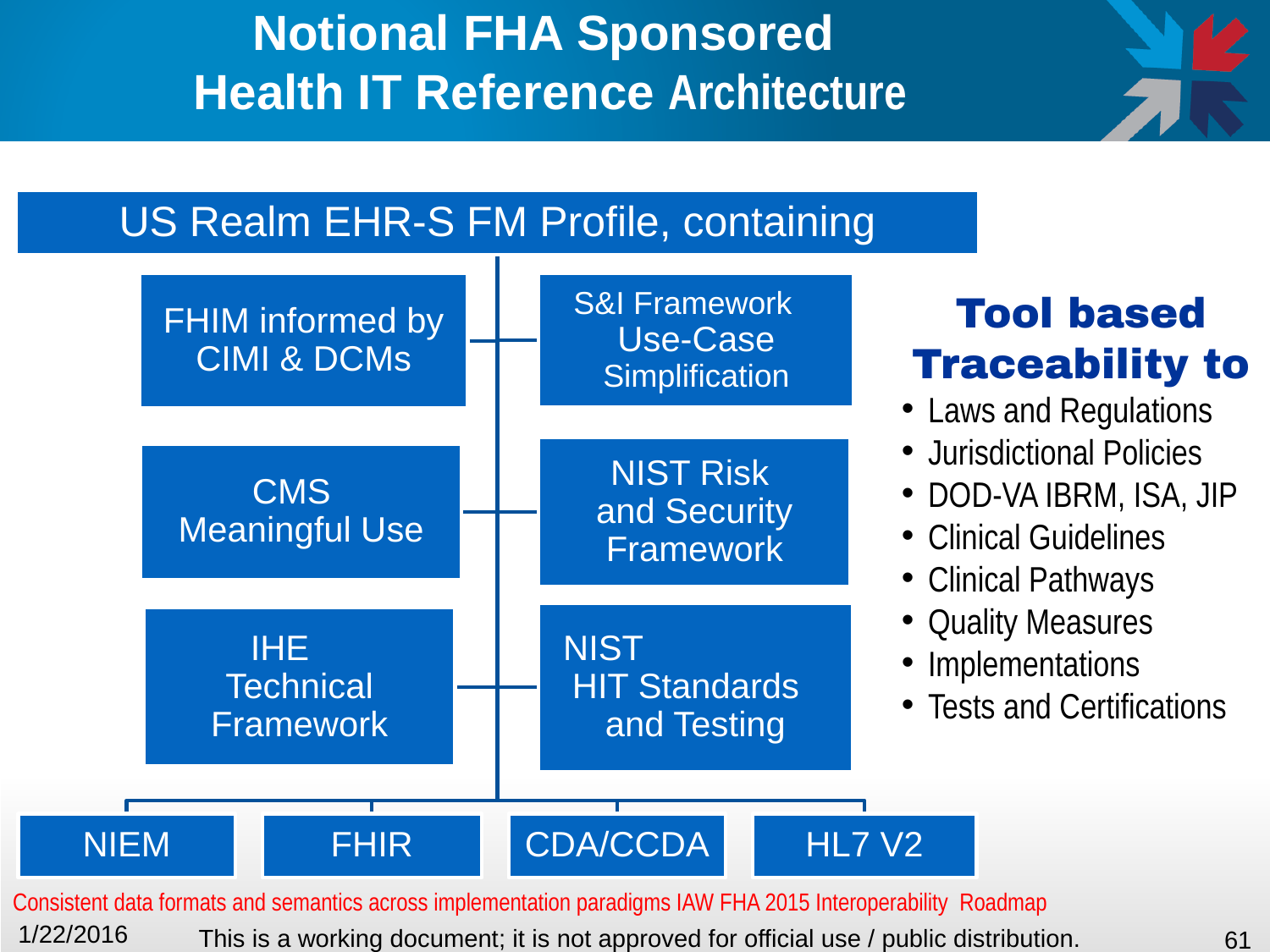

# Notional FHA Sponsored Health IT Reference Architecture
US Realm EHR-S FM Profile, containing
NIEM
FHIR
CDA/CCDA
HL7 V2
FHIM informed by CIMI & DCMs
S&I Framework    Use-Case Simplification
  CMS     Meaningful Use
NIST Risk
and Security Framework
   IHE        Technical Framework
NIST                    HIT Standards   and Testing
Tool based
Traceability to
Laws and Regulations
Jurisdictional Policies
DOD-VA IBRM, ISA, JIP
Clinical Guidelines
Clinical Pathways
Quality Measures
Implementations
Tests and Certifications
Consistent data formats and semantics across implementation paradigms IAW FHA 2015 Interoperability  Roadmap
1/22/2016
This is a working document; it is not approved for official use / public distribution.
61